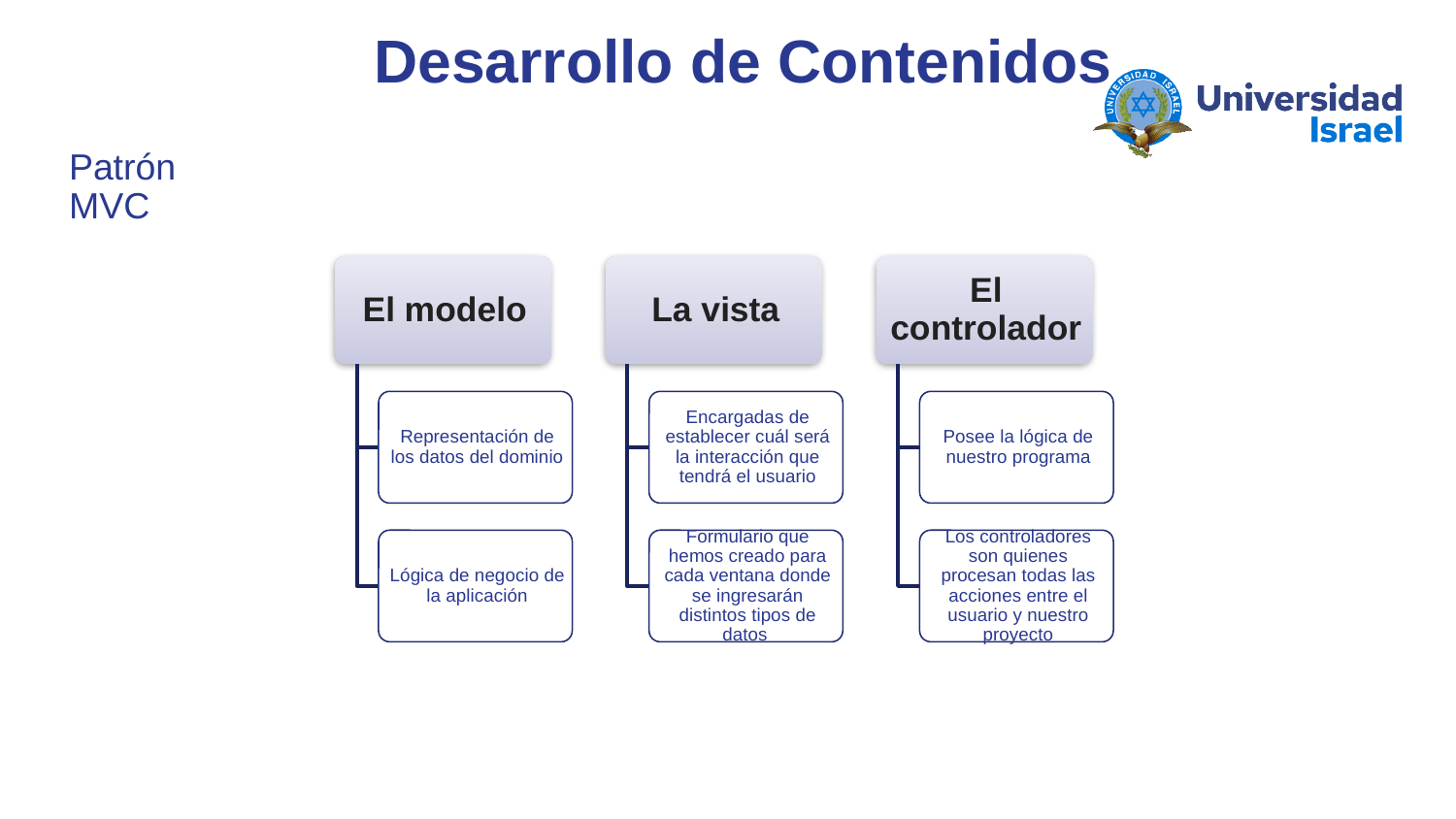

Desarrollo de Contenidos
Patrón MVC

El modelo
Representación de los datos del dominio
Lógica de negocio de la aplicación
La vista
Encargadas de establecer cuál será la interacción que tendrá el usuario
Formulario que hemos creado para cada ventana donde se ingresarán distintos tipos de datos
El controlador
Posee la lógica de nuestro programa
Los controladores son quienes procesan todas las acciones entre el usuario y nuestro proyecto